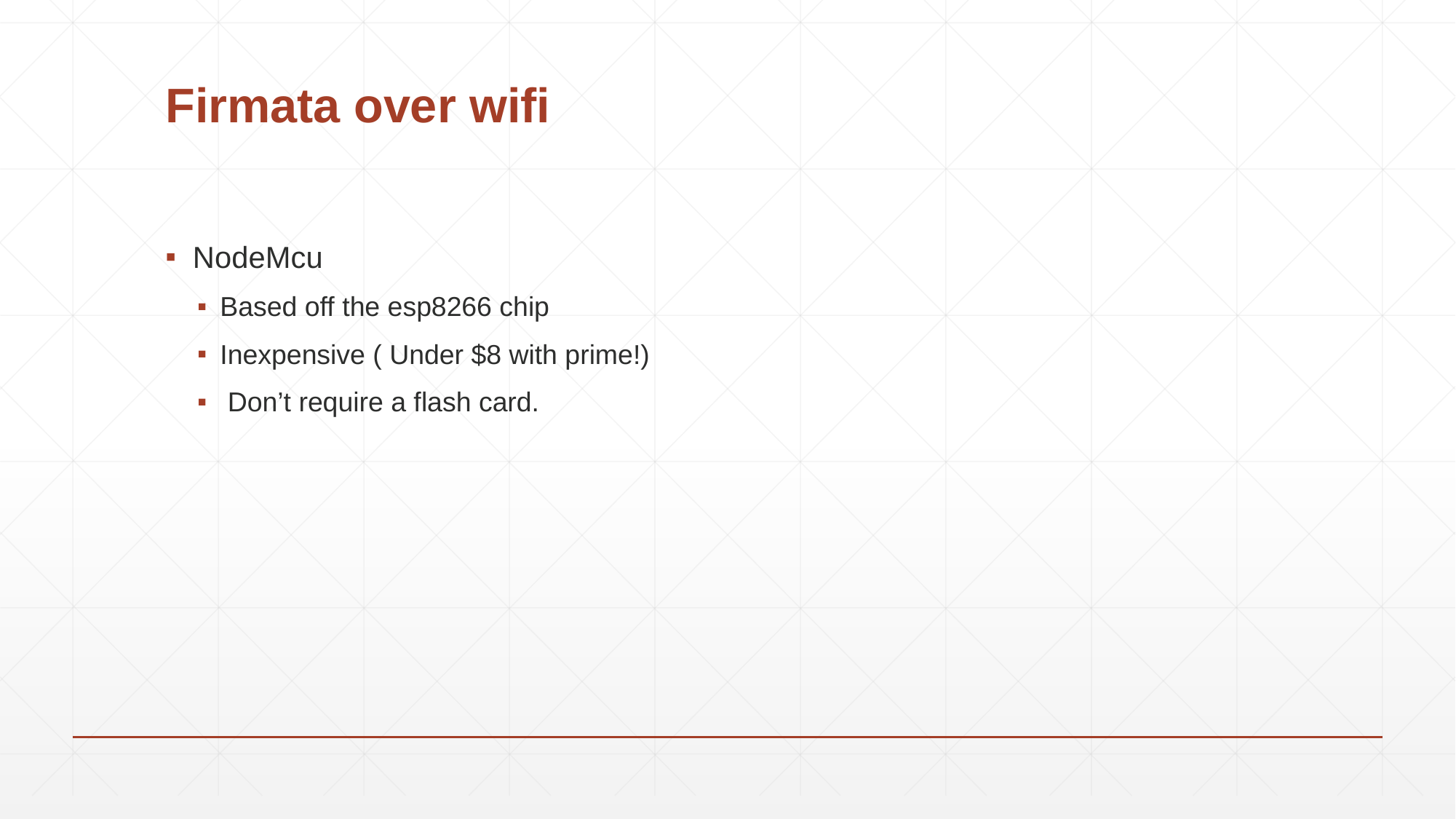

# Firmata over wifi
NodeMcu
Based off the esp8266 chip
Inexpensive ( Under $8 with prime!)
 Don’t require a flash card.